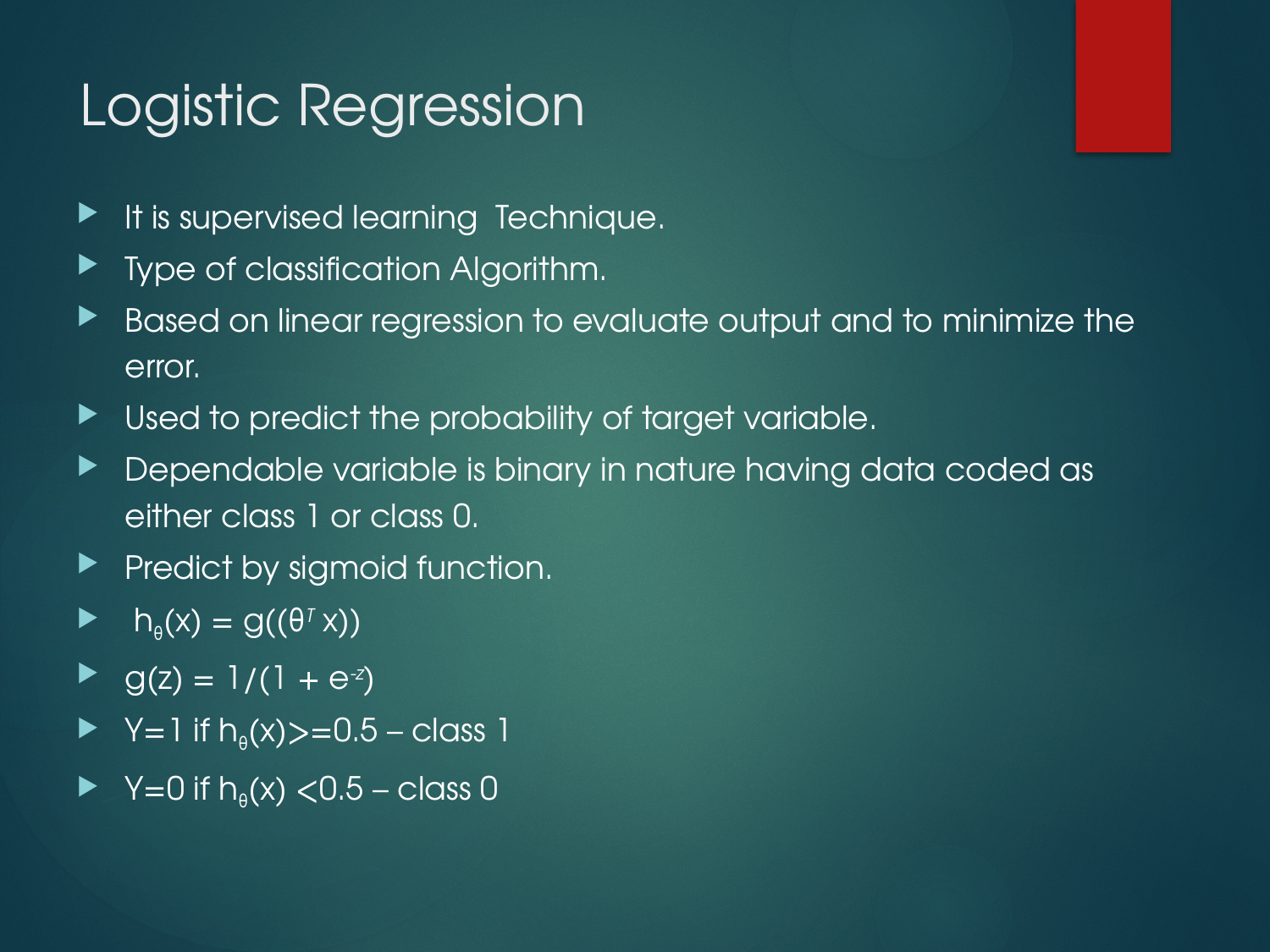

# Logistic Regression
It is supervised learning  Technique.
Type of classification Algorithm.
Based on linear regression to evaluate output and to minimize the error.
Used to predict the probability of target variable.
Dependable variable is binary in nature having data coded as either class 1 or class 0.
Predict by sigmoid function.
 hθ(x) = g((θT x))
g(z) = 1/(1 + e-z)
Y=1 if hθ(x)>=0.5 – class 1
Y=0 if hθ(x) <0.5 – class 0